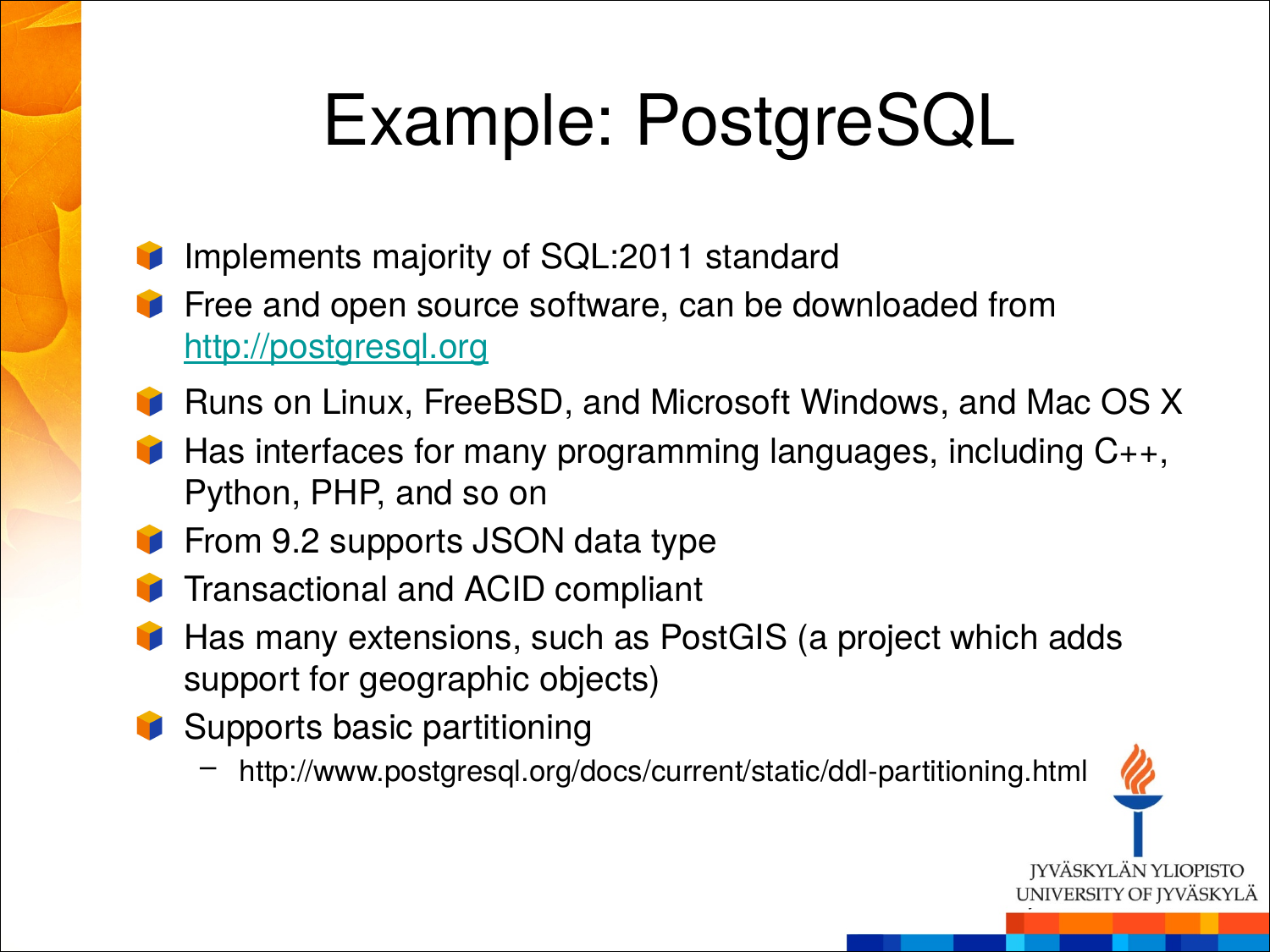

# Example: PostgreSQL
Implements majority of SQL:2011 standard
Free and open source software, can be downloaded from http://postgresql.org
Runs on Linux, FreeBSD, and Microsoft Windows, and Mac OS X
Has interfaces for many programming languages, including C++, Python, PHP, and so on
From 9.2 supports JSON data type
Transactional and ACID compliant
Has many extensions, such as PostGIS (a project which adds support for geographic objects)
Supports basic partitioning
http://www.postgresql.org/docs/current/static/ddl-partitioning.html